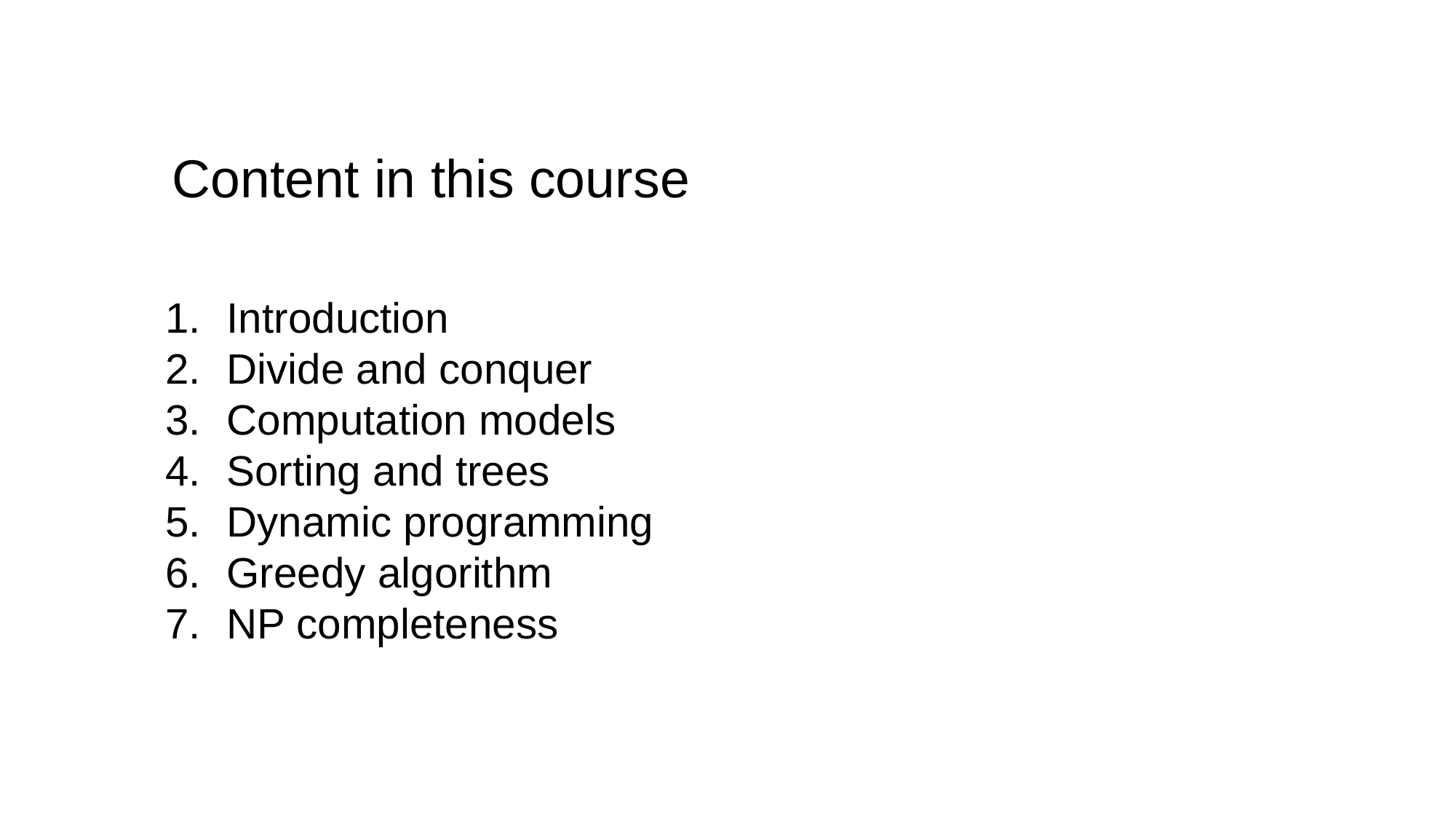

# Content in this course
Introduction
Divide and conquer
Computation models
Sorting and trees
Dynamic programming
Greedy algorithm
NP completeness